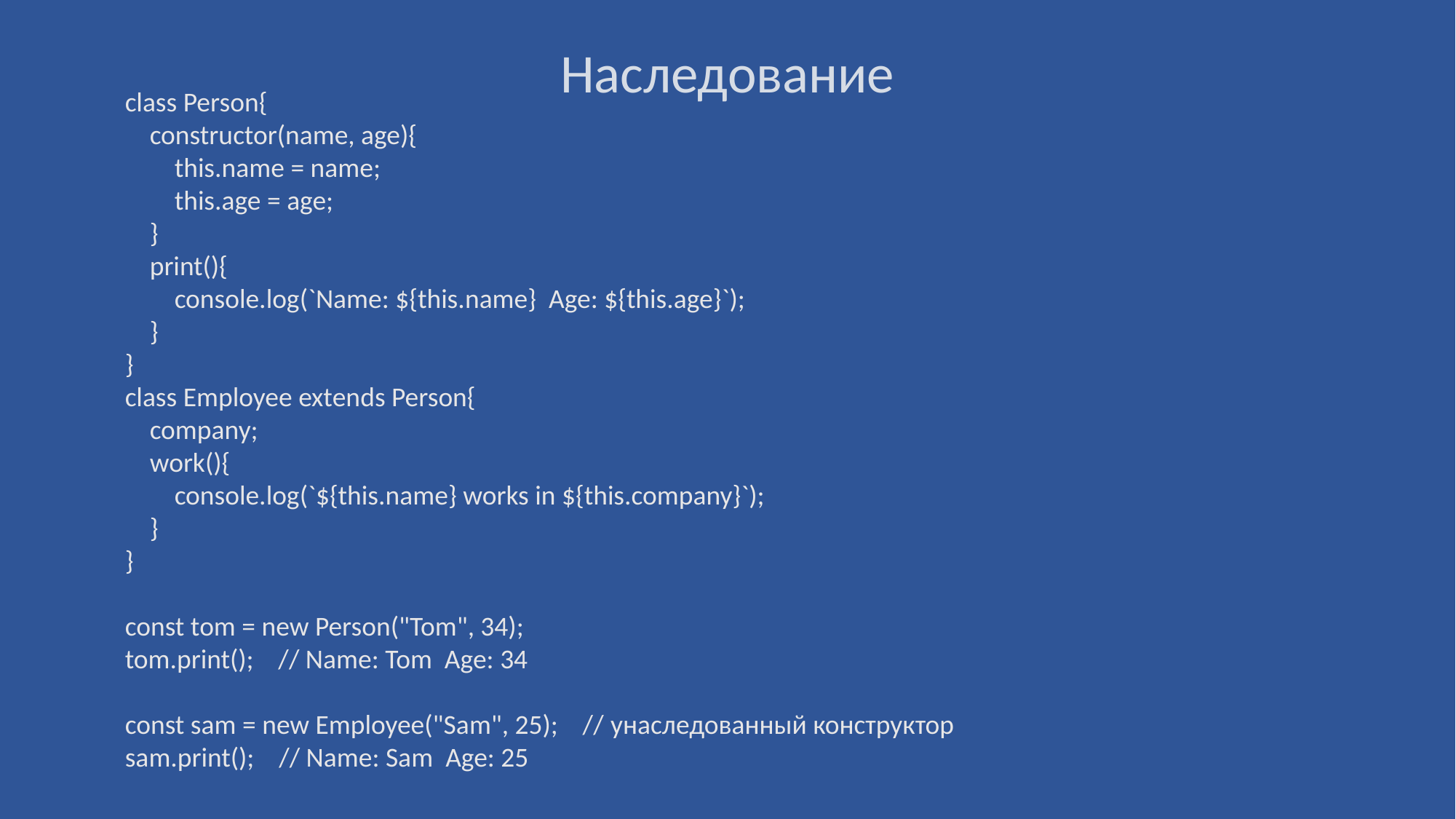

# Наследование
class Person{
    constructor(name, age){
        this.name = name;
        this.age = age;
    }
    print(){
        console.log(`Name: ${this.name}  Age: ${this.age}`);
    }
}
class Employee extends Person{
    company;
    work(){
        console.log(`${this.name} works in ${this.company}`);
    }
}

const tom = new Person("Tom", 34);
tom.print();    // Name: Tom  Age: 34

const sam = new Employee("Sam", 25);    // унаследованный конструктор
sam.print();    // Name: Sam  Age: 25